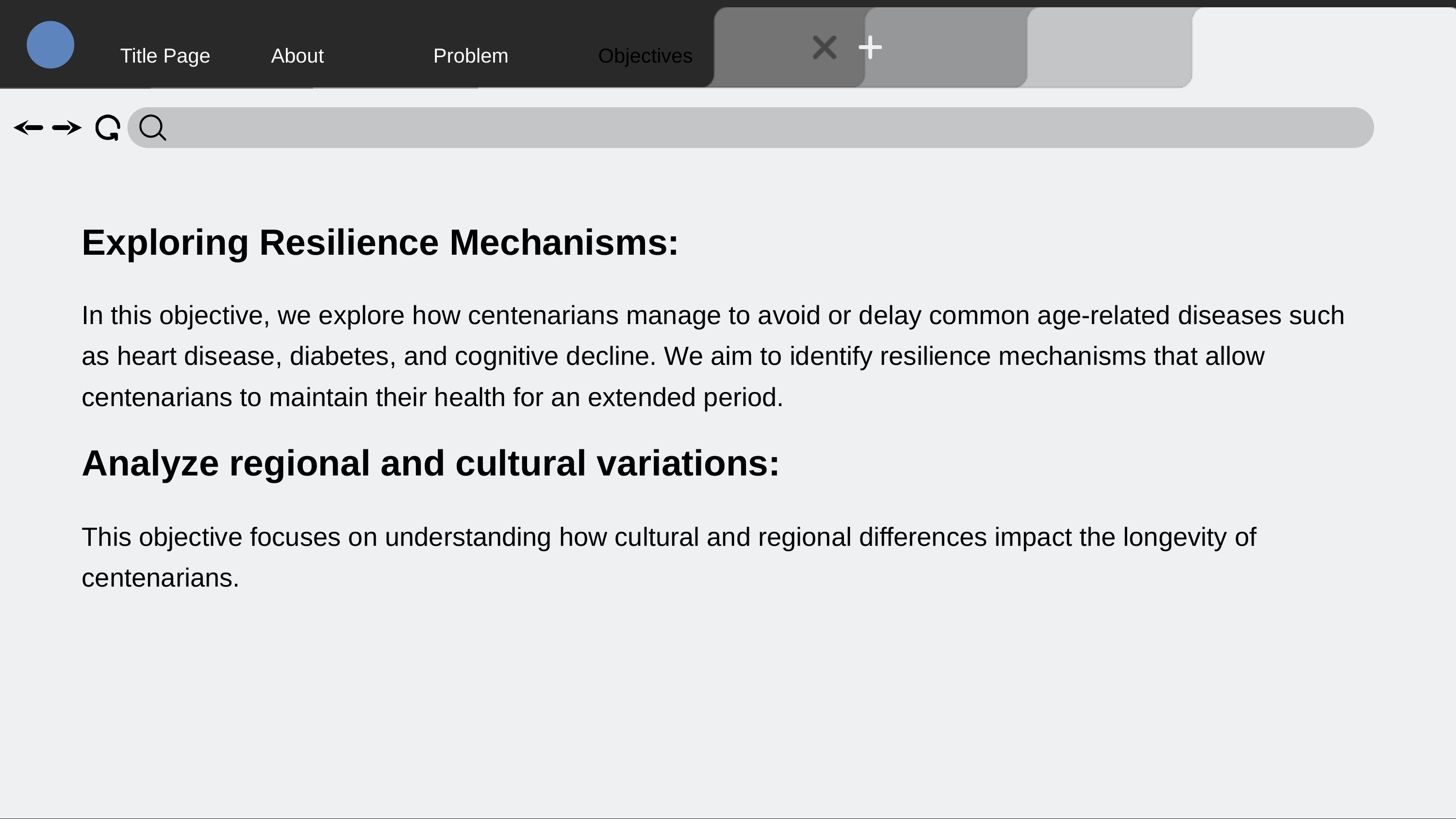

Title Page
About
Problem
Objectives

Exploring Resilience Mechanisms:
In this objective, we explore how centenarians manage to avoid or delay common age-related diseases such as heart disease, diabetes, and cognitive decline. We aim to identify resilience mechanisms that allow centenarians to maintain their health for an extended period.
Analyze regional and cultural variations:
This objective focuses on understanding how cultural and regional differences impact the longevity of centenarians.